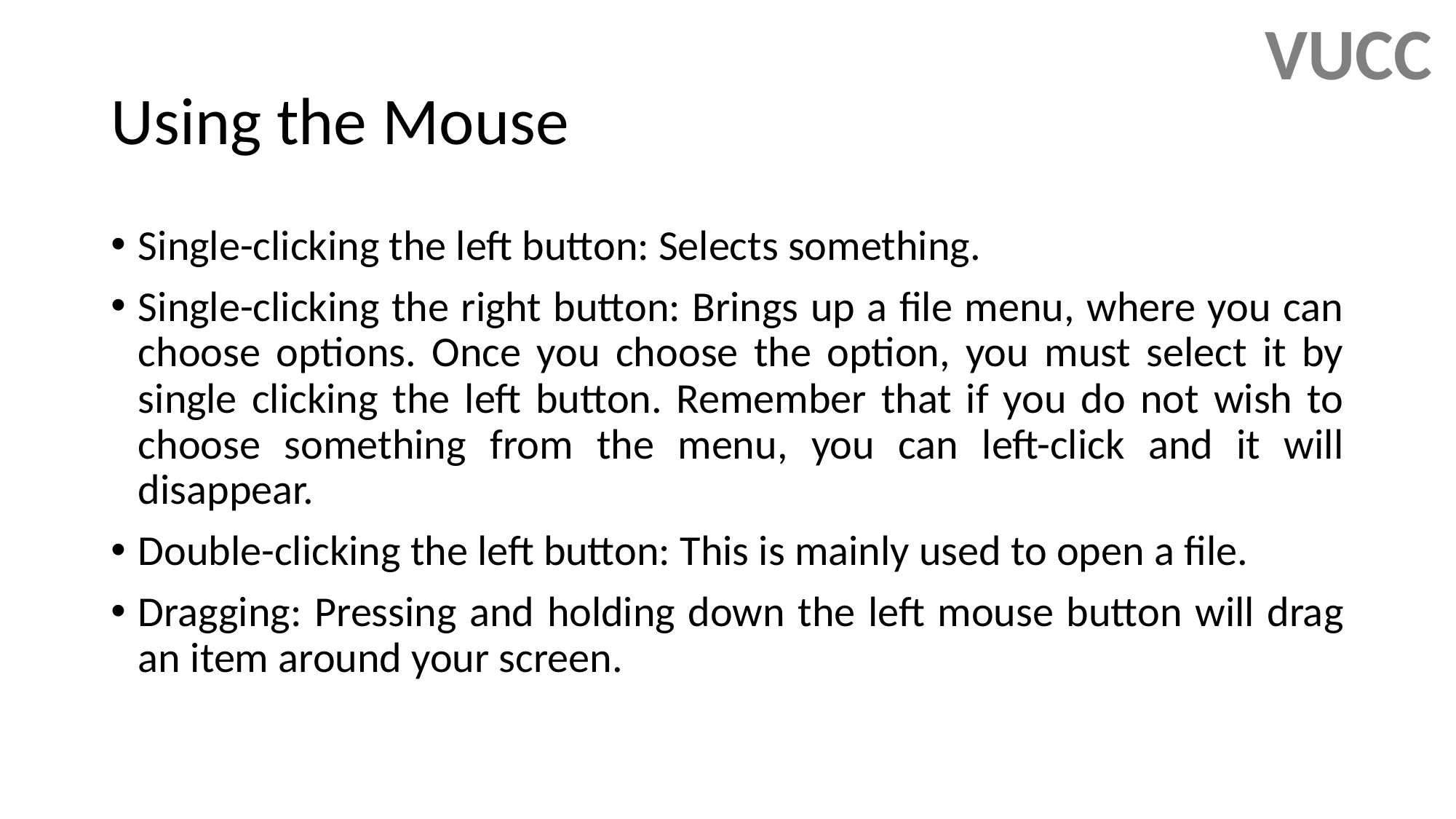

VUCC
# Using the Mouse
Single-clicking the left button: Selects something.
Single-clicking the right button: Brings up a file menu, where you can choose options. Once you choose the option, you must select it by single clicking the left button. Remember that if you do not wish to choose something from the menu, you can left-click and it will disappear.
Double-clicking the left button: This is mainly used to open a file.
Dragging: Pressing and holding down the left mouse button will drag an item around your screen.